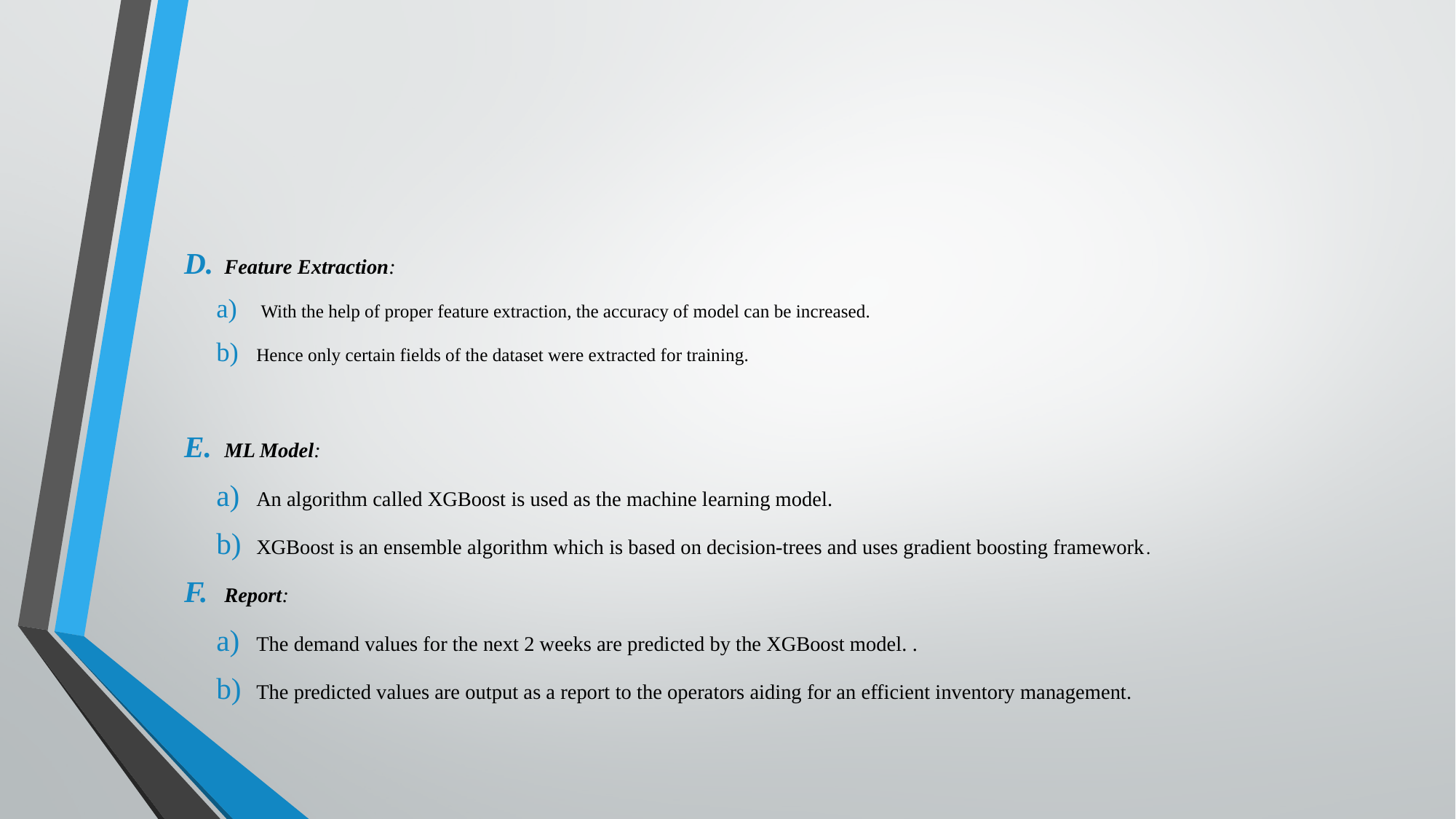

#
Feature Extraction:
 With the help of proper feature extraction, the accuracy of model can be increased.
Hence only certain fields of the dataset were extracted for training.

ML Model:
An algorithm called XGBoost is used as the machine learning model.
XGBoost is an ensemble algorithm which is based on decision-trees and uses gradient boosting framework.
Report:
The demand values for the next 2 weeks are predicted by the XGBoost model. .
The predicted values are output as a report to the operators aiding for an efficient inventory management.